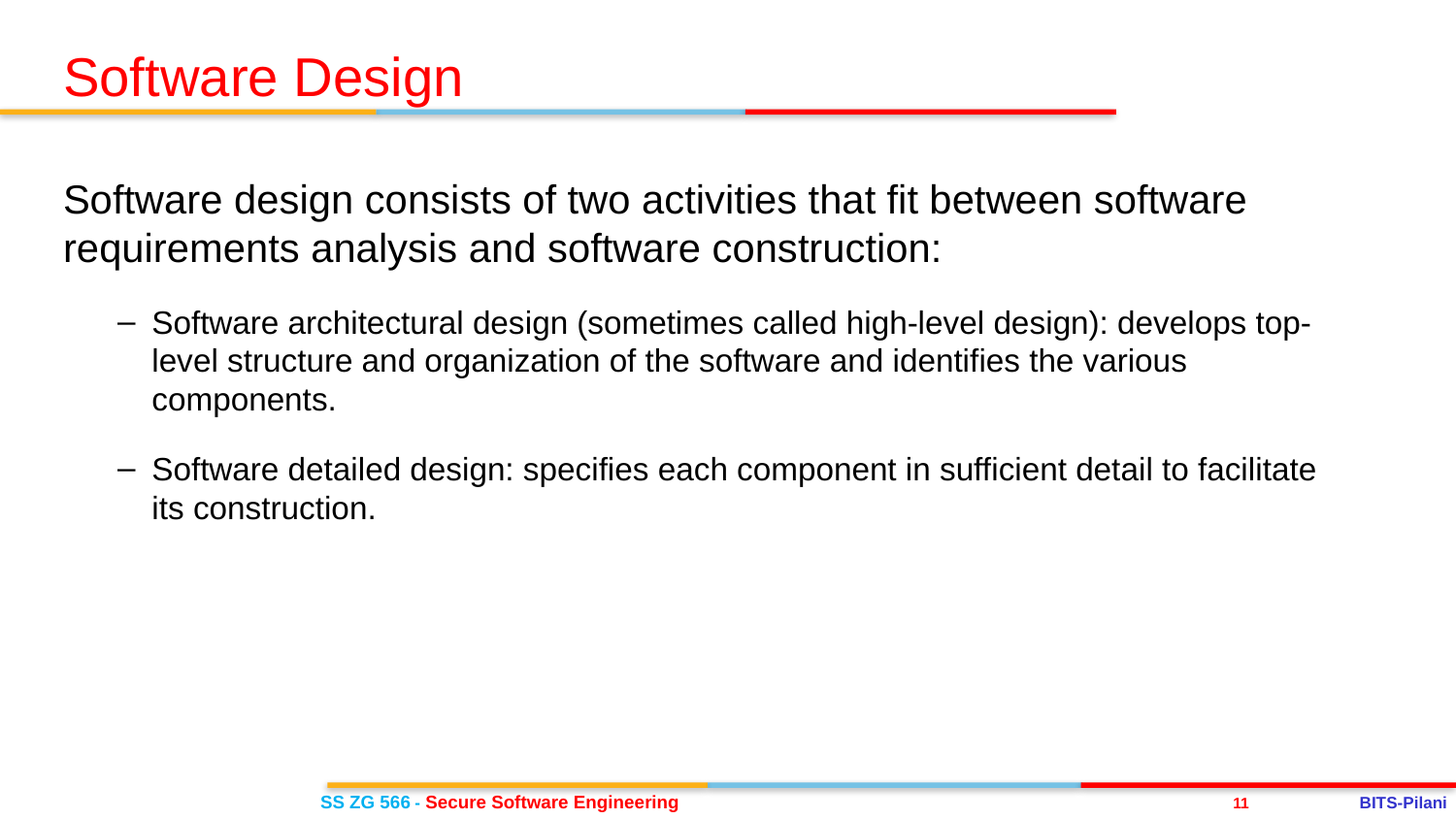

Software Design
Software design consists of two activities that fit between software requirements analysis and software construction:
Software architectural design (sometimes called high-level design): develops top-level structure and organization of the software and identifies the various components.
Software detailed design: specifies each component in sufficient detail to facilitate its construction.